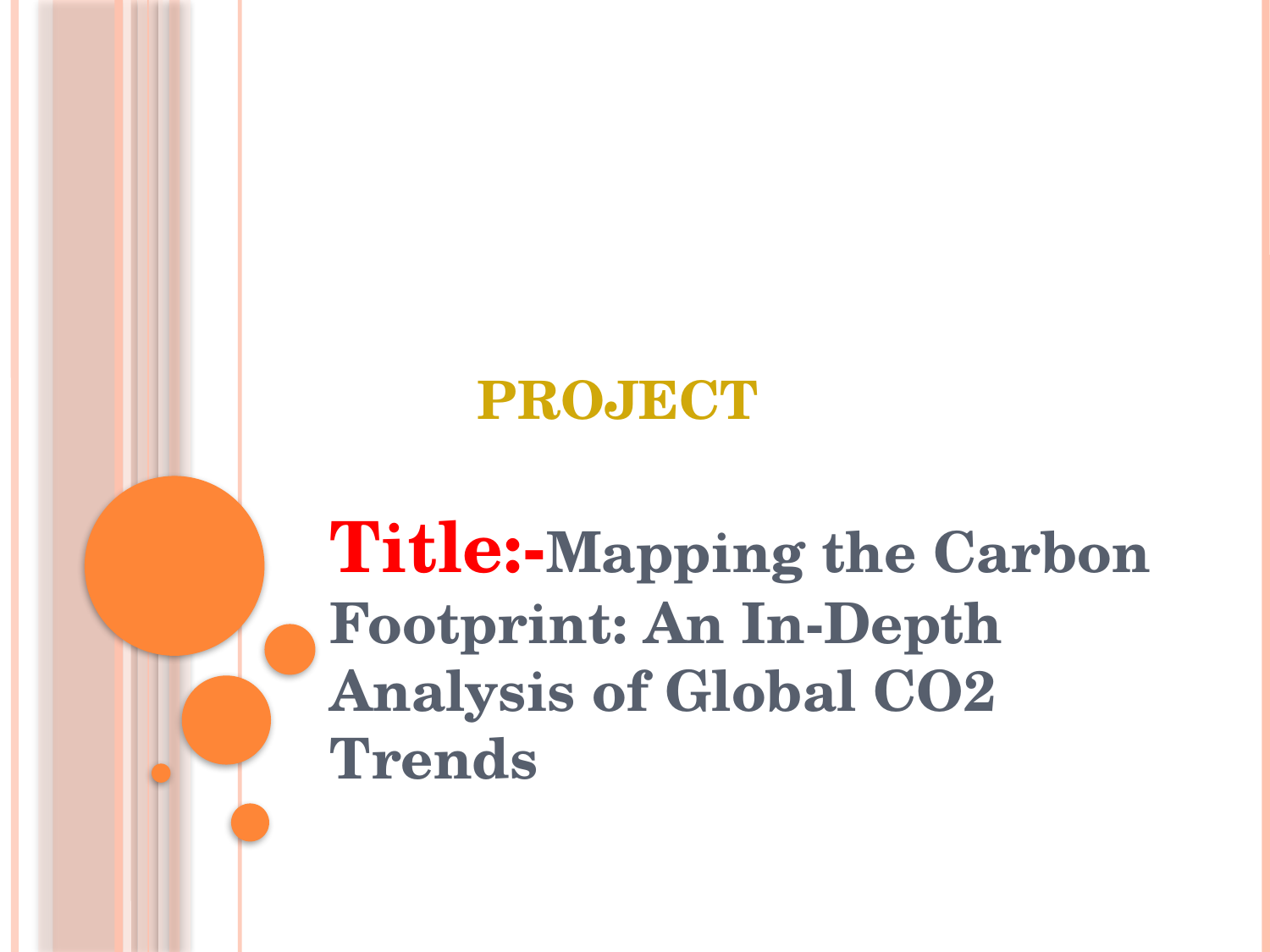

# Project
Title:-Mapping the Carbon Footprint: An In-Depth Analysis of Global CO2 Trends